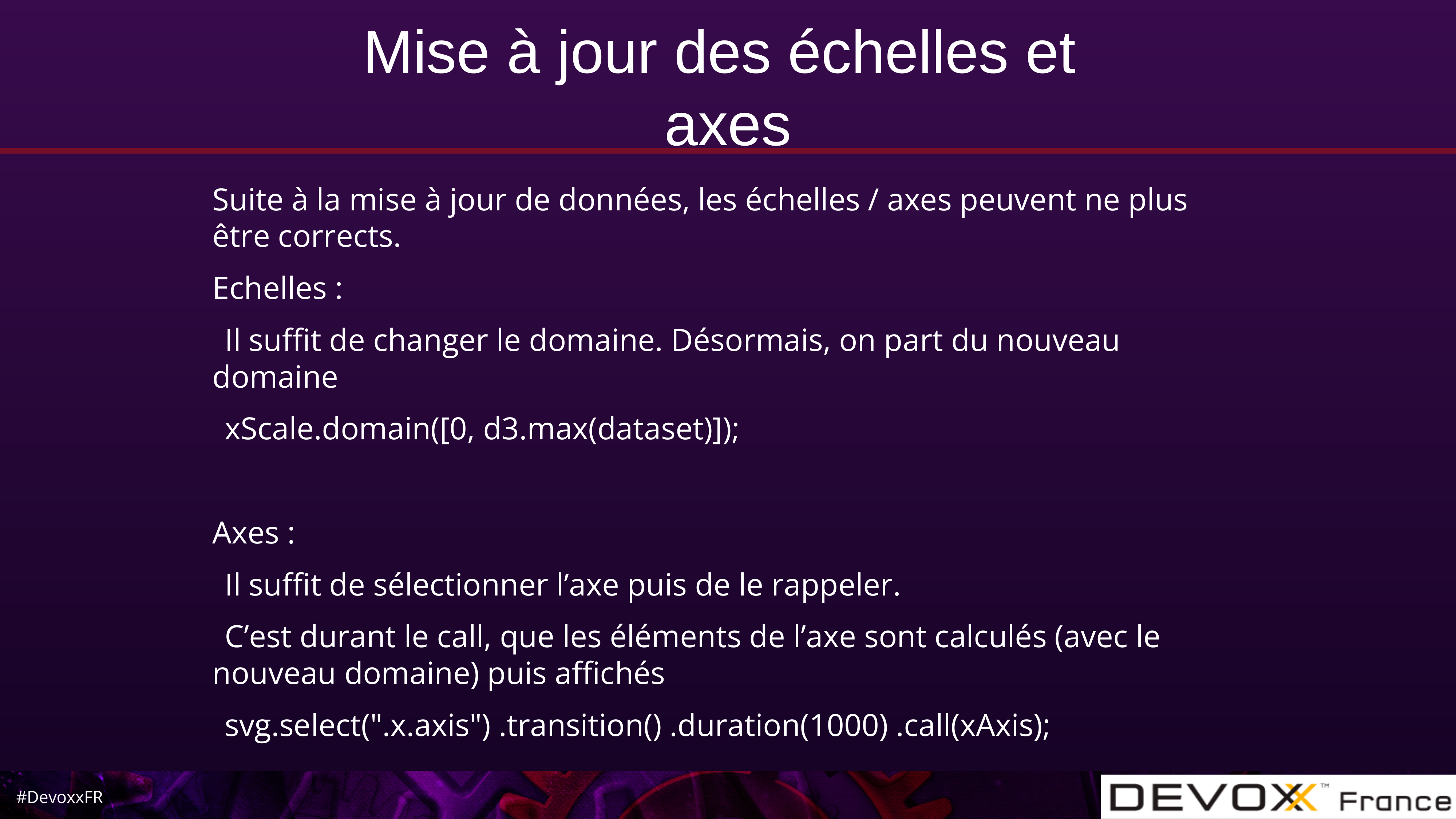

# Mise à jour des échelles et  axes
Suite à la mise à jour de données, les échelles / axes peuvent ne plus être corrects.
Echelles :
Il suffit de changer le domaine. Désormais, on part du nouveau domaine
xScale.domain([0, d3.max(dataset)]);

Axes :
Il suffit de sélectionner l’axe puis de le rappeler.
C’est durant le call, que les éléments de l’axe sont calculés (avec le nouveau domaine) puis affichés
svg.select(".x.axis") .transition() .duration(1000) .call(xAxis);